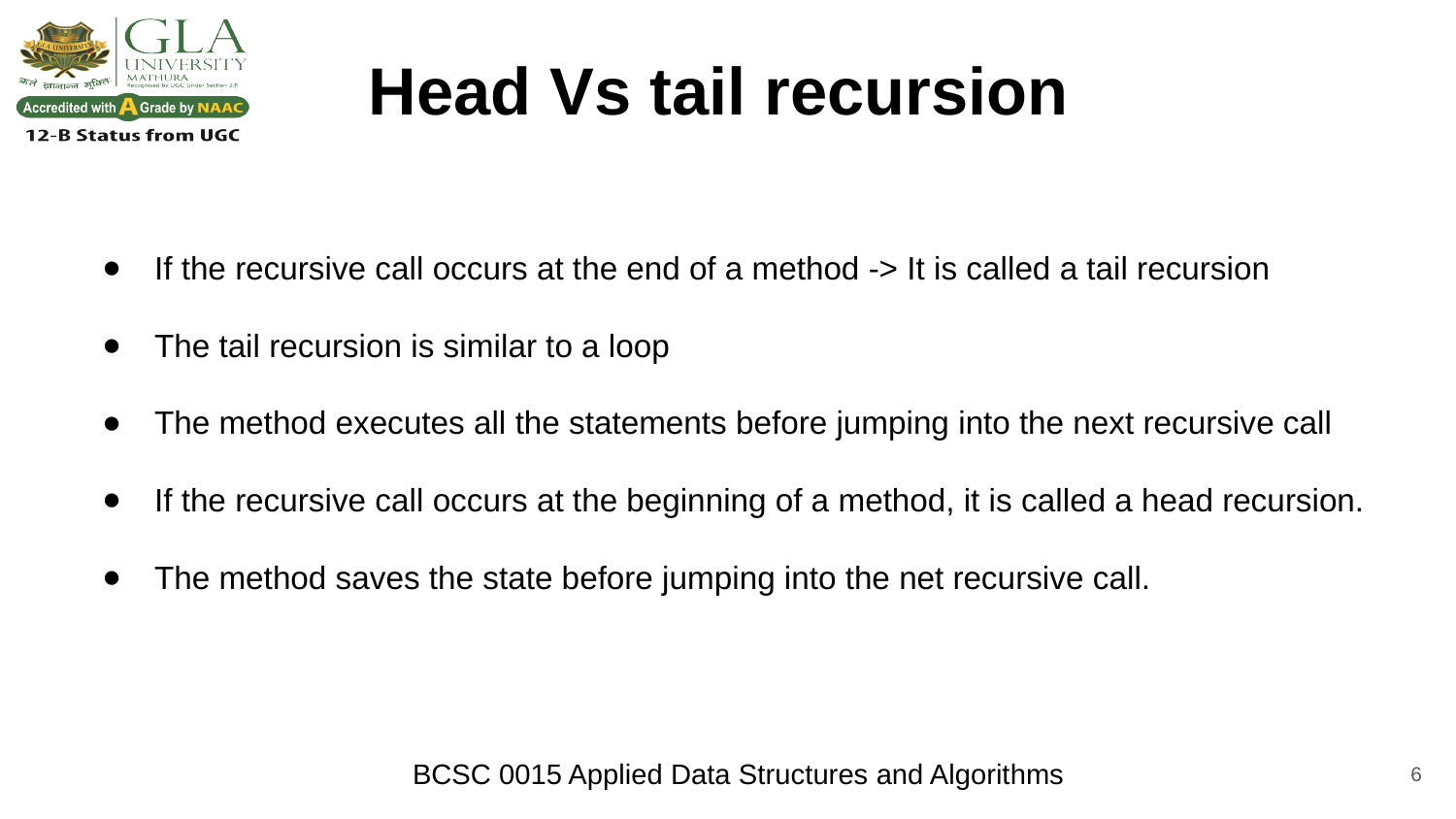

# Head Vs tail recursion
If the recursive call occurs at the end of a method -> It is called a tail recursion
The tail recursion is similar to a loop
The method executes all the statements before jumping into the next recursive call
If the recursive call occurs at the beginning of a method, it is called a head recursion.
The method saves the state before jumping into the net recursive call.
6